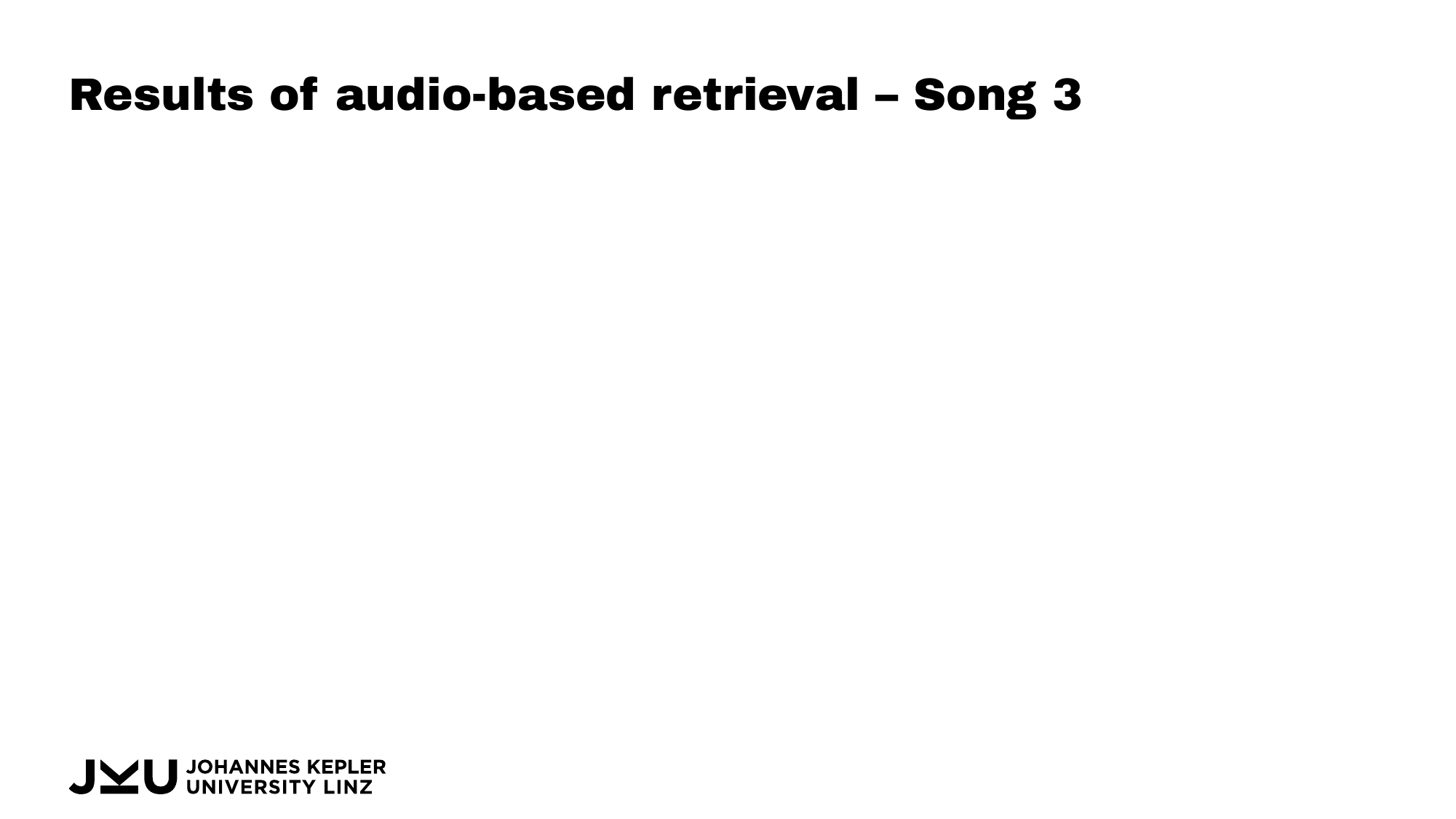

# Results of audio-based retrieval – Song 3